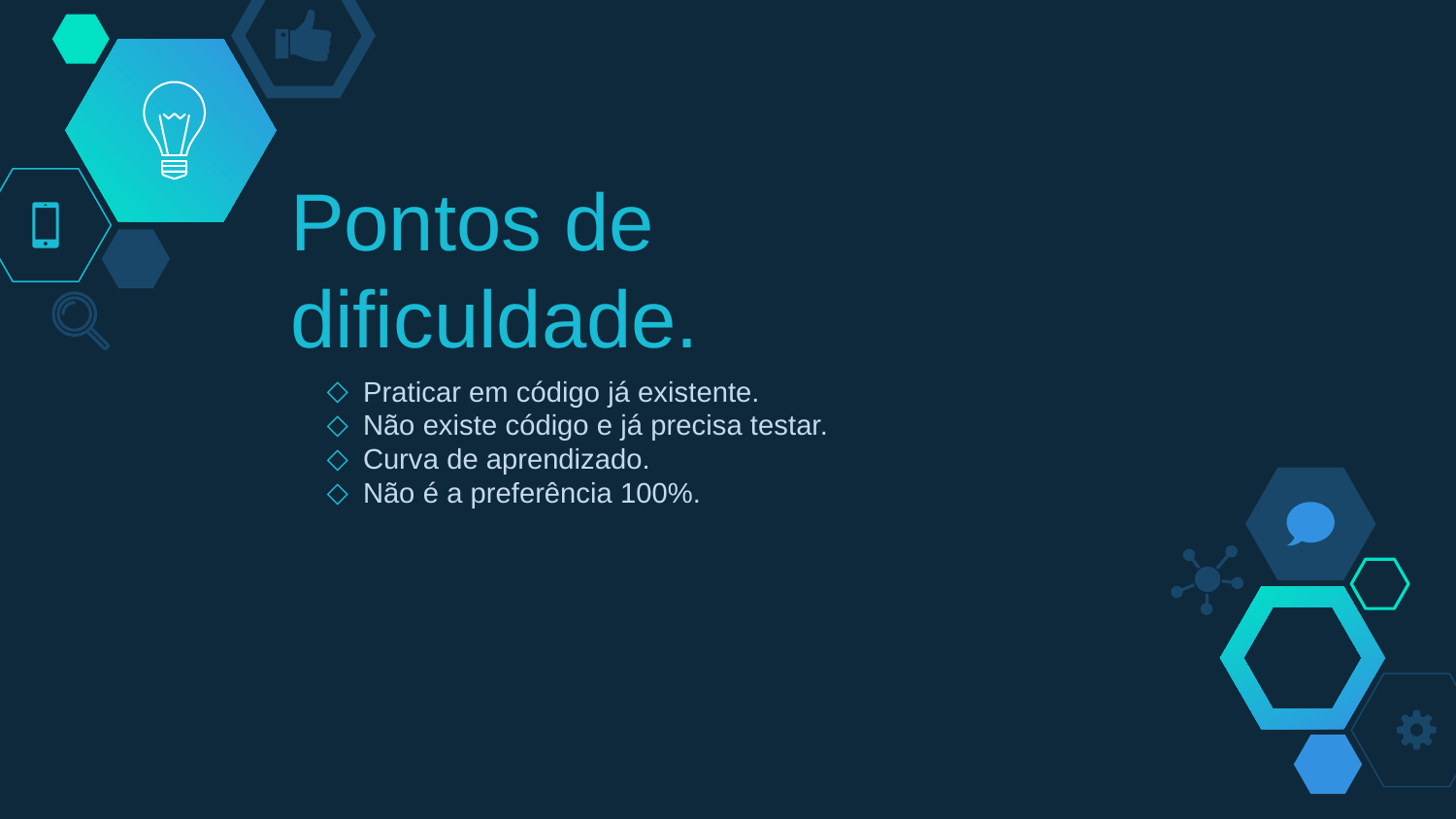

# Pontos de dificuldade.
Praticar em código já existente.
Não existe código e já precisa testar.
Curva de aprendizado.
Não é a preferência 100%.